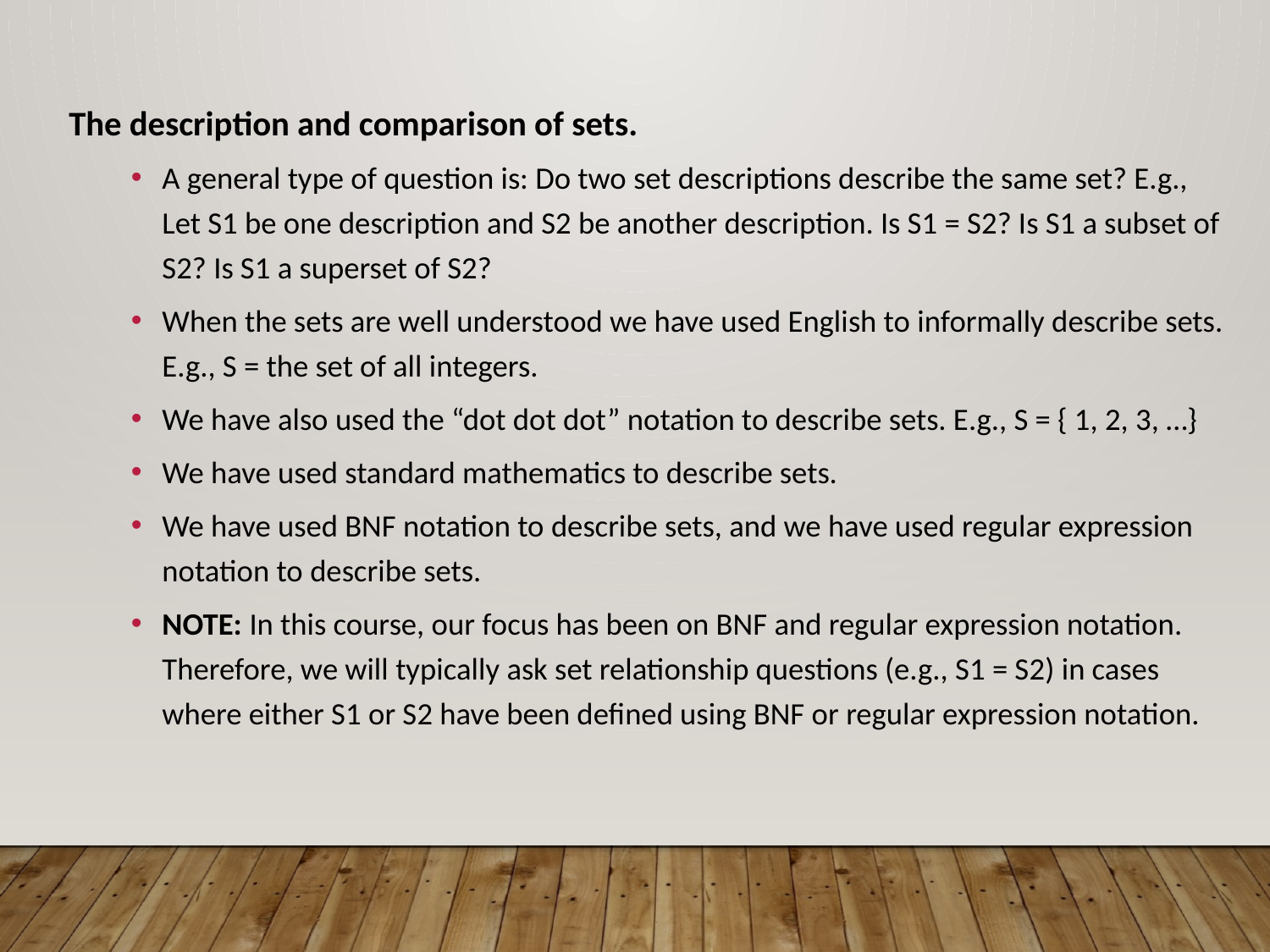

The description and comparison of sets.
A general type of question is: Do two set descriptions describe the same set? E.g., Let S1 be one description and S2 be another description. Is S1 = S2? Is S1 a subset of S2? Is S1 a superset of S2?
When the sets are well understood we have used English to informally describe sets. E.g., S = the set of all integers.
We have also used the “dot dot dot” notation to describe sets. E.g., S = { 1, 2, 3, …}
We have used standard mathematics to describe sets.
We have used BNF notation to describe sets, and we have used regular expression notation to describe sets.
NOTE: In this course, our focus has been on BNF and regular expression notation. Therefore, we will typically ask set relationship questions (e.g., S1 = S2) in cases where either S1 or S2 have been defined using BNF or regular expression notation.